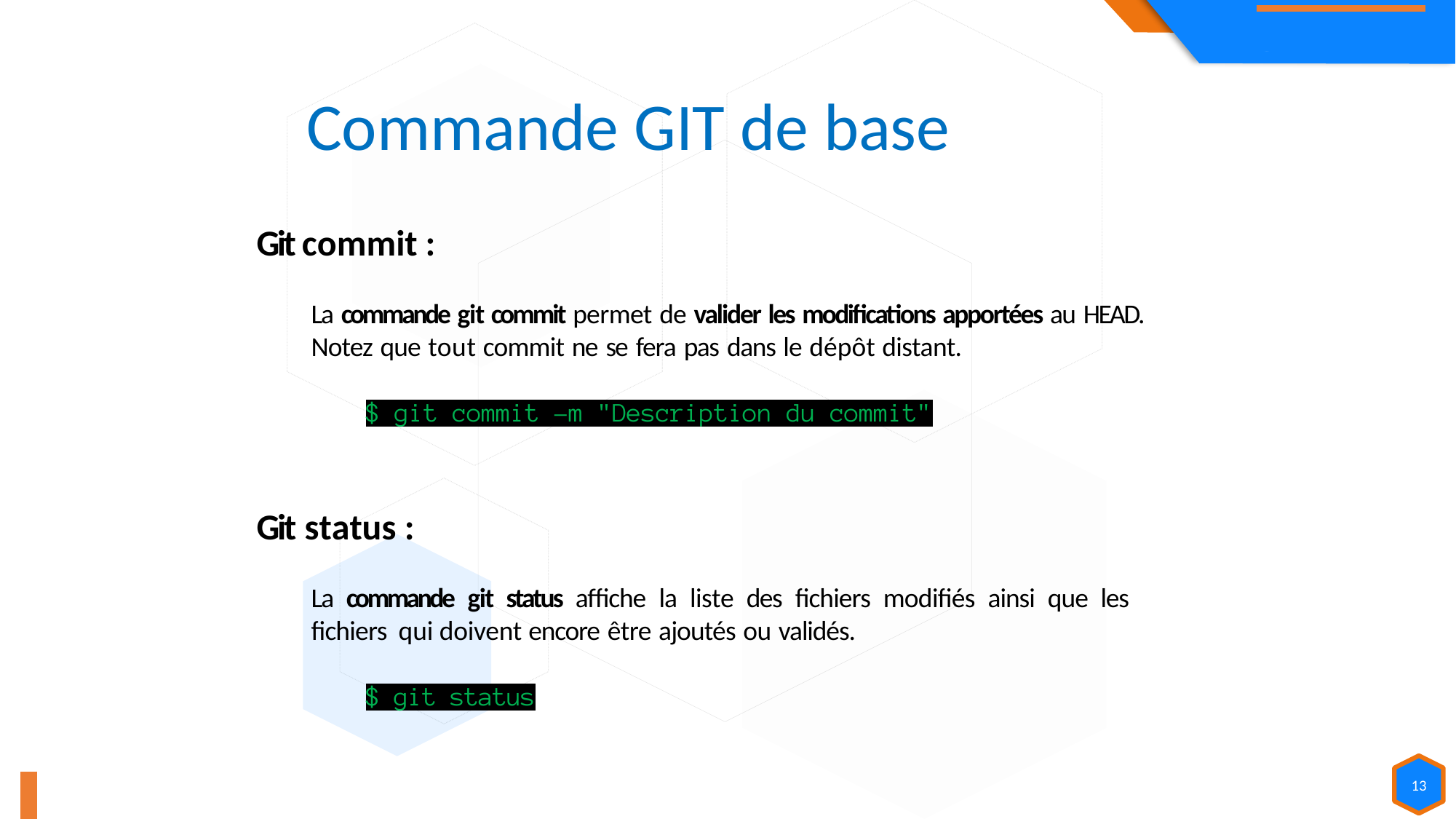

Commande GIT de base
Git commit :

La commande git commit permet de valider les modifications apportées au HEAD.
Notez que tout commit ne se fera pas dans le dépôt distant.

$ git commit –m "Description du commit"
Git status :

La commande git status affiche la liste des fichiers modifiés ainsi que les fichiers  qui doivent encore être ajoutés ou validés.

$ git status
13